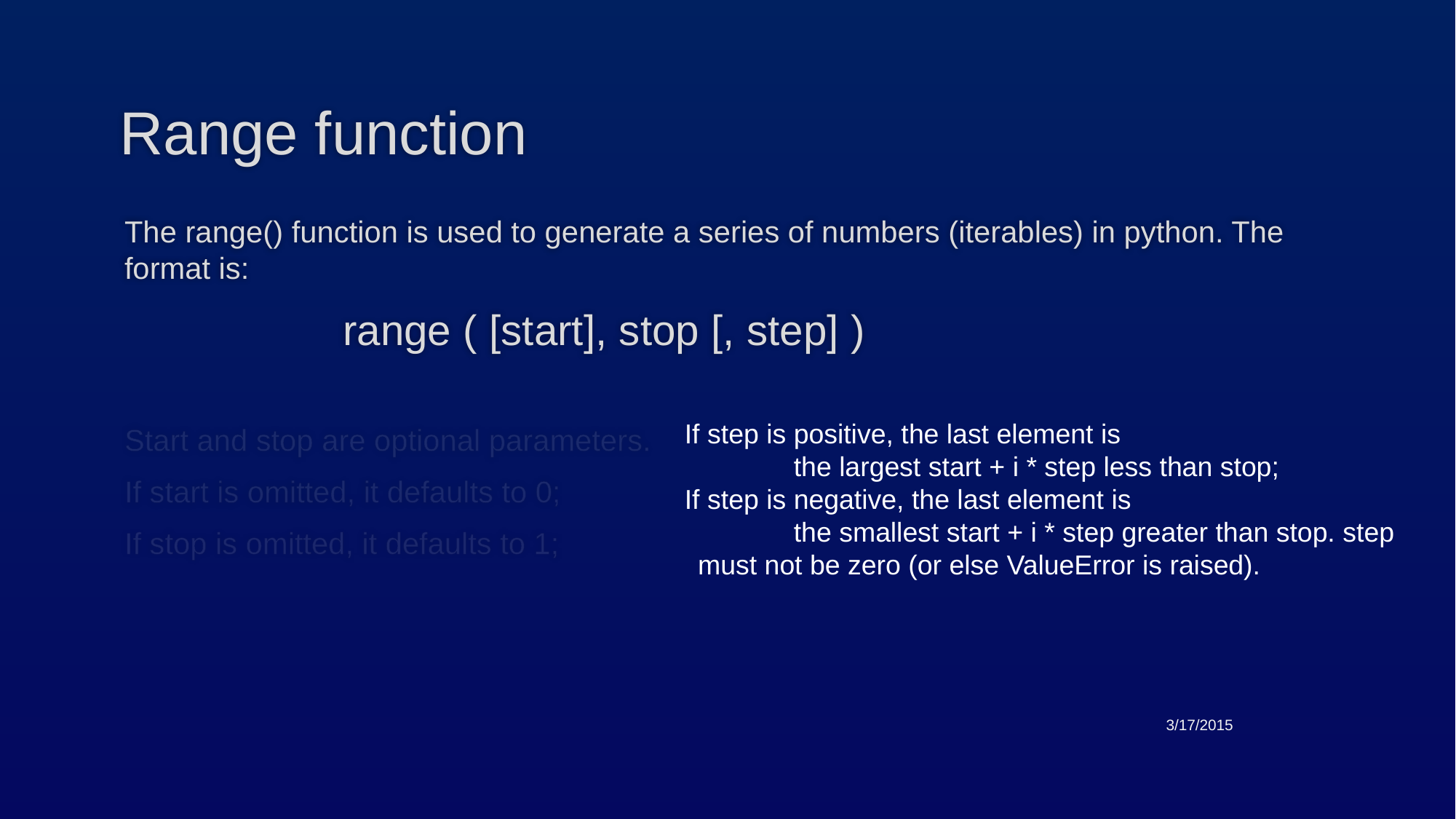

# Range function
The range() function is used to generate a series of numbers (iterables) in python. The format is:
		range ( [start], stop [, step] )

Start and stop are optional parameters.
If start is omitted, it defaults to 0;
If stop is omitted, it defaults to 1;
If step is positive, the last element is
the largest start + i * step less than stop;
If step is negative, the last element is
the smallest start + i * step greater than stop. step must not be zero (or else ValueError is raised).
3/17/2015